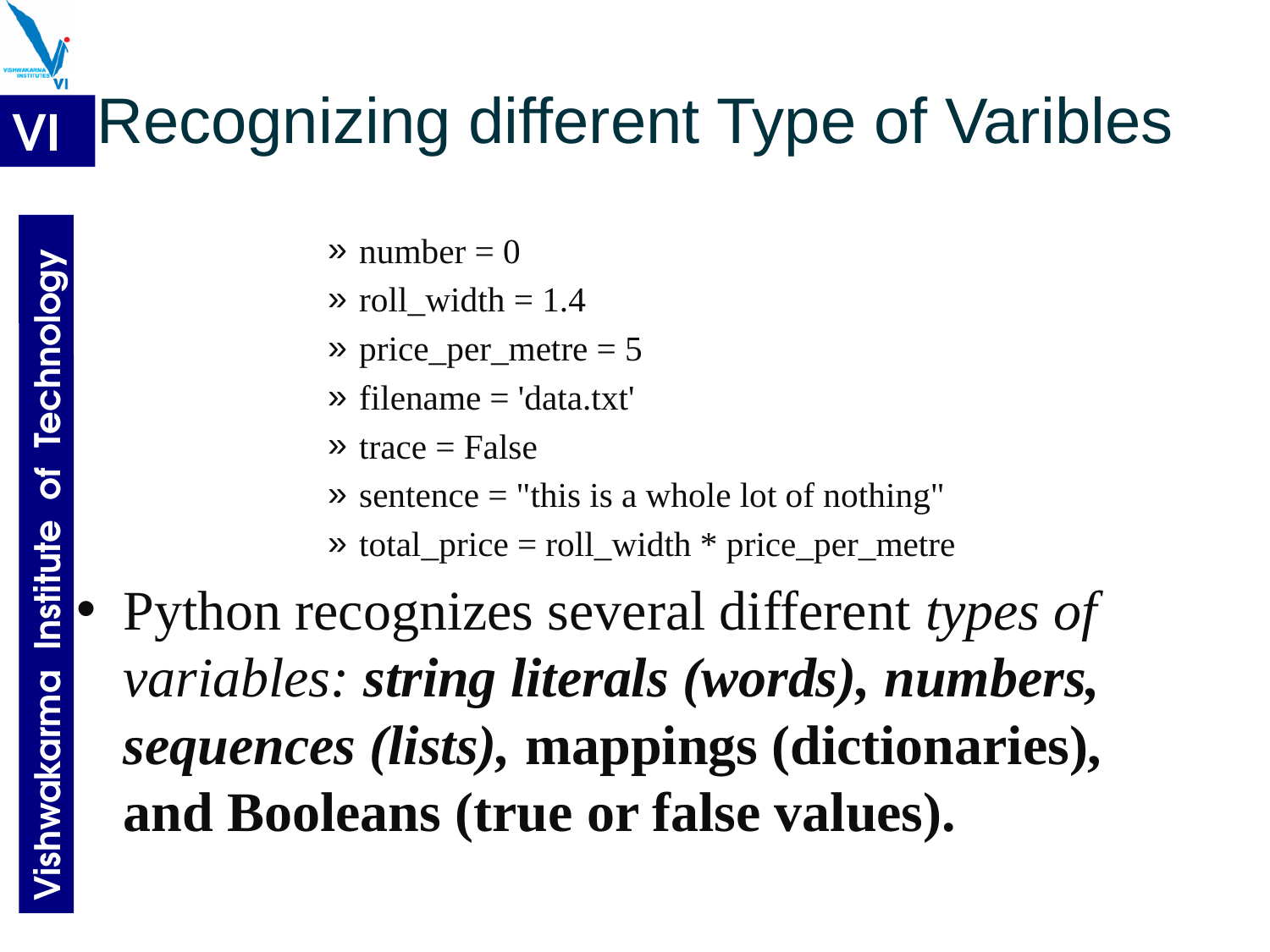

# Recognizing different Type of Varibles
number = 0
roll_width = 1.4
price_per_metre = 5
filename = 'data.txt'
trace = False
sentence = "this is a whole lot of nothing"
total_price = roll_width * price_per_metre
Python recognizes several different types of variables: string literals (words), numbers, sequences (lists), mappings (dictionaries), and Booleans (true or false values).